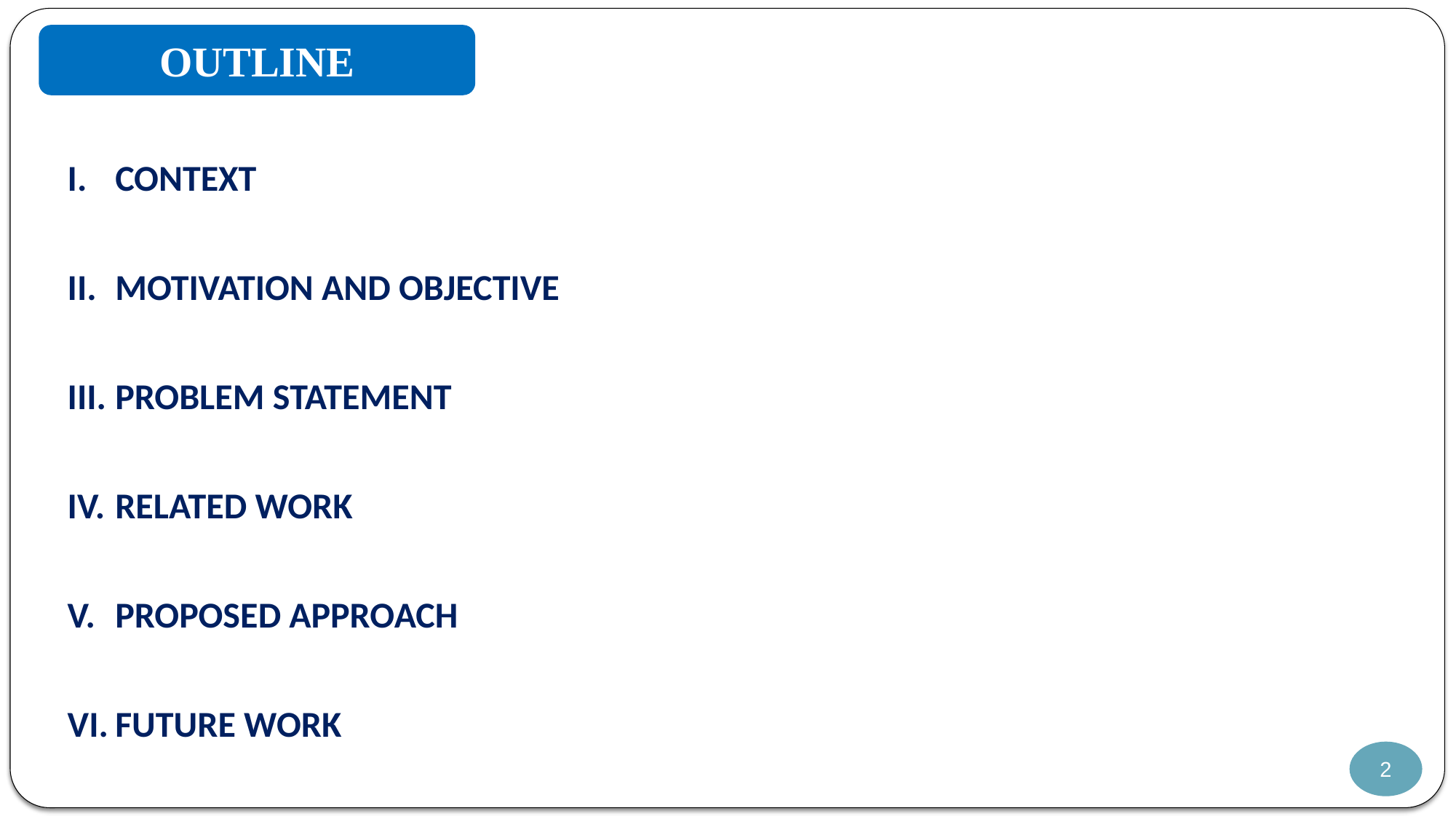

OUTLINE
CONTEXT
MOTIVATION AND OBJECTIVE
PROBLEM STATEMENT
RELATED WORK
PROPOSED APPROACH
FUTURE WORK
2